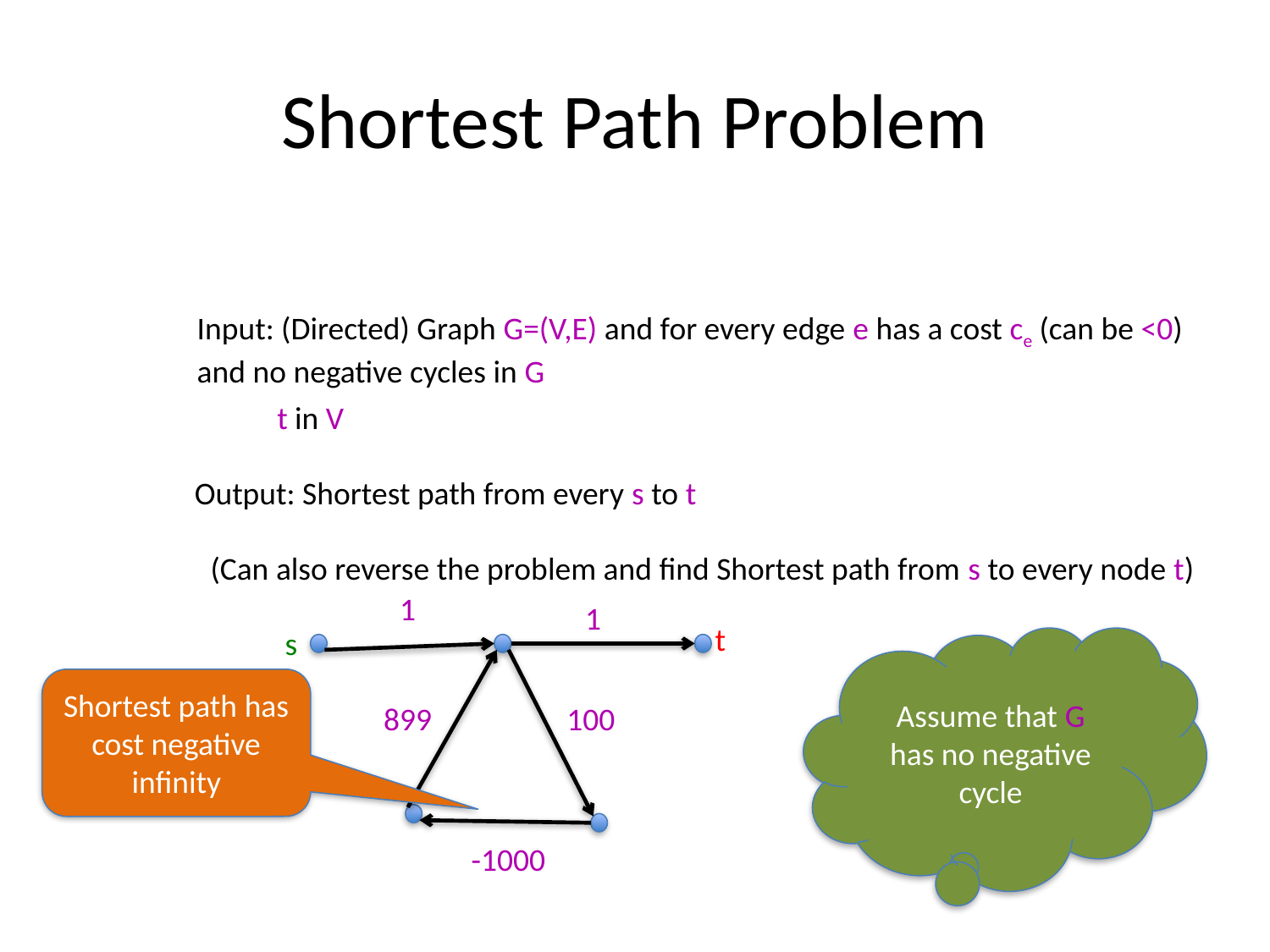

# Shortest Path Problem
Input: (Directed) Graph G=(V,E) and for every edge e has a cost ce (can be <0)
and no negative cycles in G
t in V
Output: Shortest path from every s to t
(Can also reverse the problem and find Shortest path from s to every node t)
1
1
t
s

899
100

-1000
Assume that G has no negative cycle
Shortest path has cost negative infinity